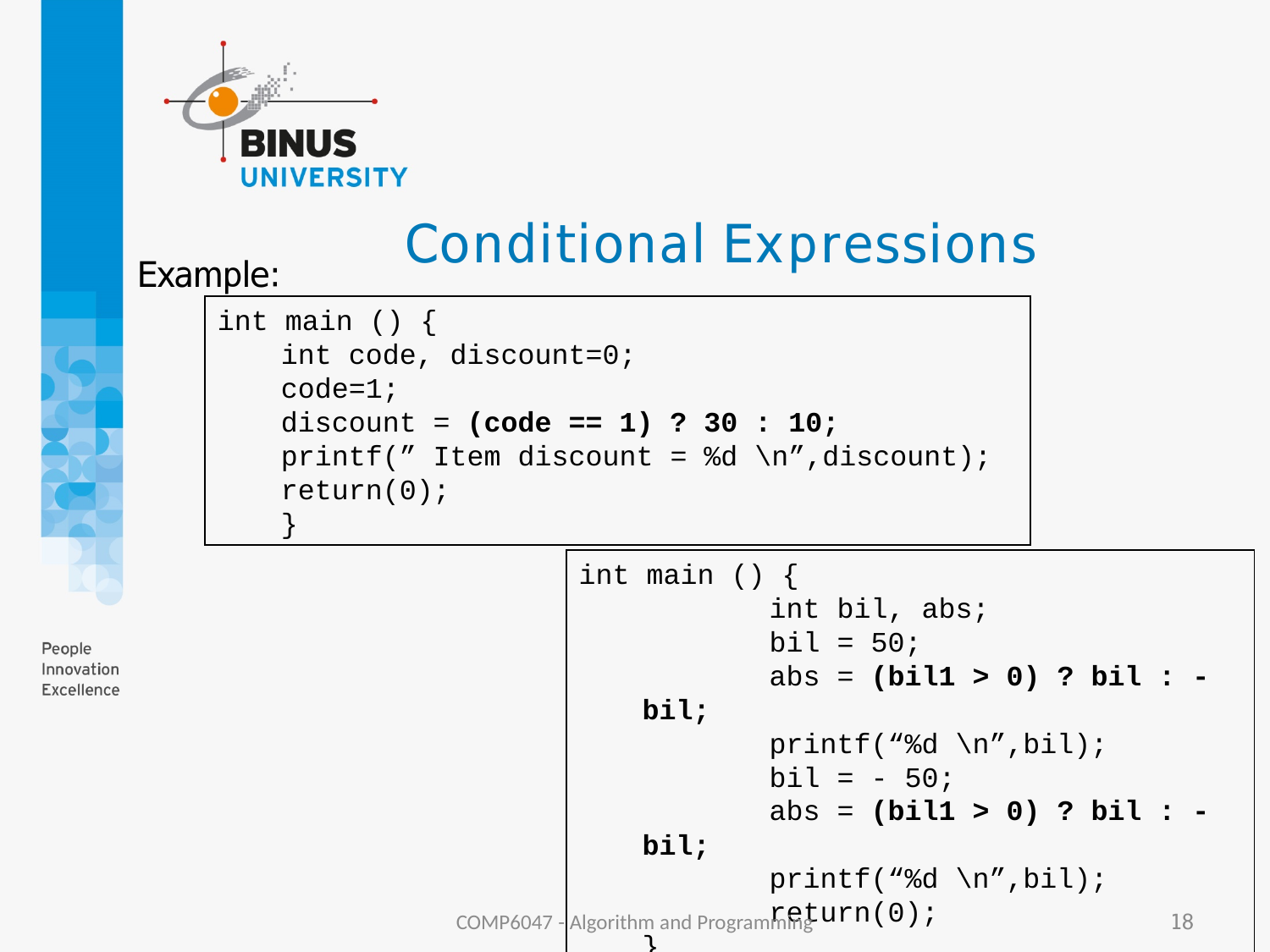

# Conditional Expressions
Example:
int main () {
int code, discount=0;
code=1;
discount = (code == 1) ? 30 : 10;
printf(” Item discount = %d \n”,discount);
return(0);
}
int main () {
	int bil, abs;
	bil = 50;
	abs = (bil1 > 0) ? bil : - bil;
	printf(“%d \n”,bil);
	bil = - 50;
	abs = (bil1 > 0) ? bil : - bil;
	printf(“%d \n”,bil);
	return(0);
}
COMP6047 - Algorithm and Programming
18